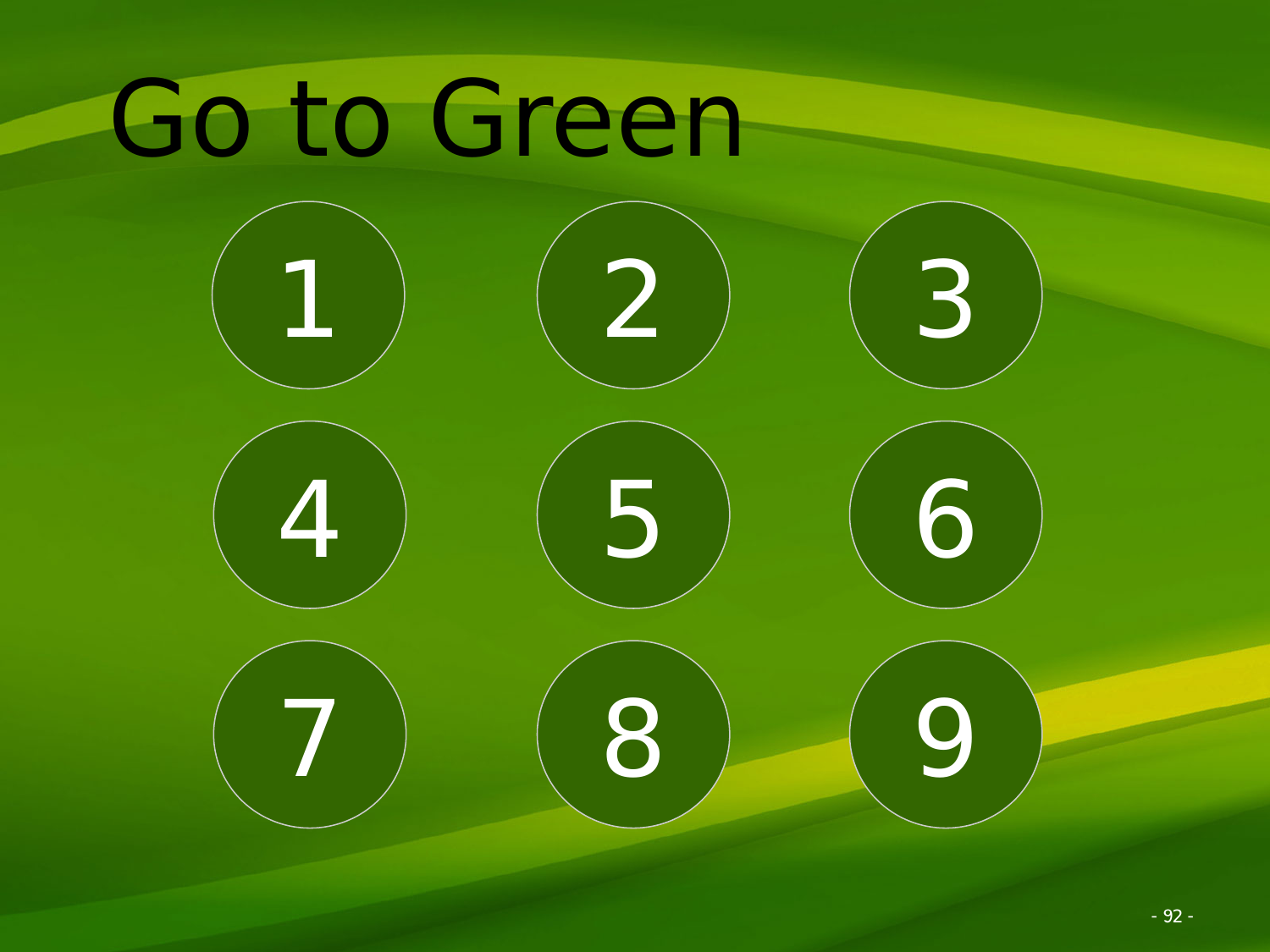

Go to Green
2
1
3
4
6
5
8
7
9
- 92 -